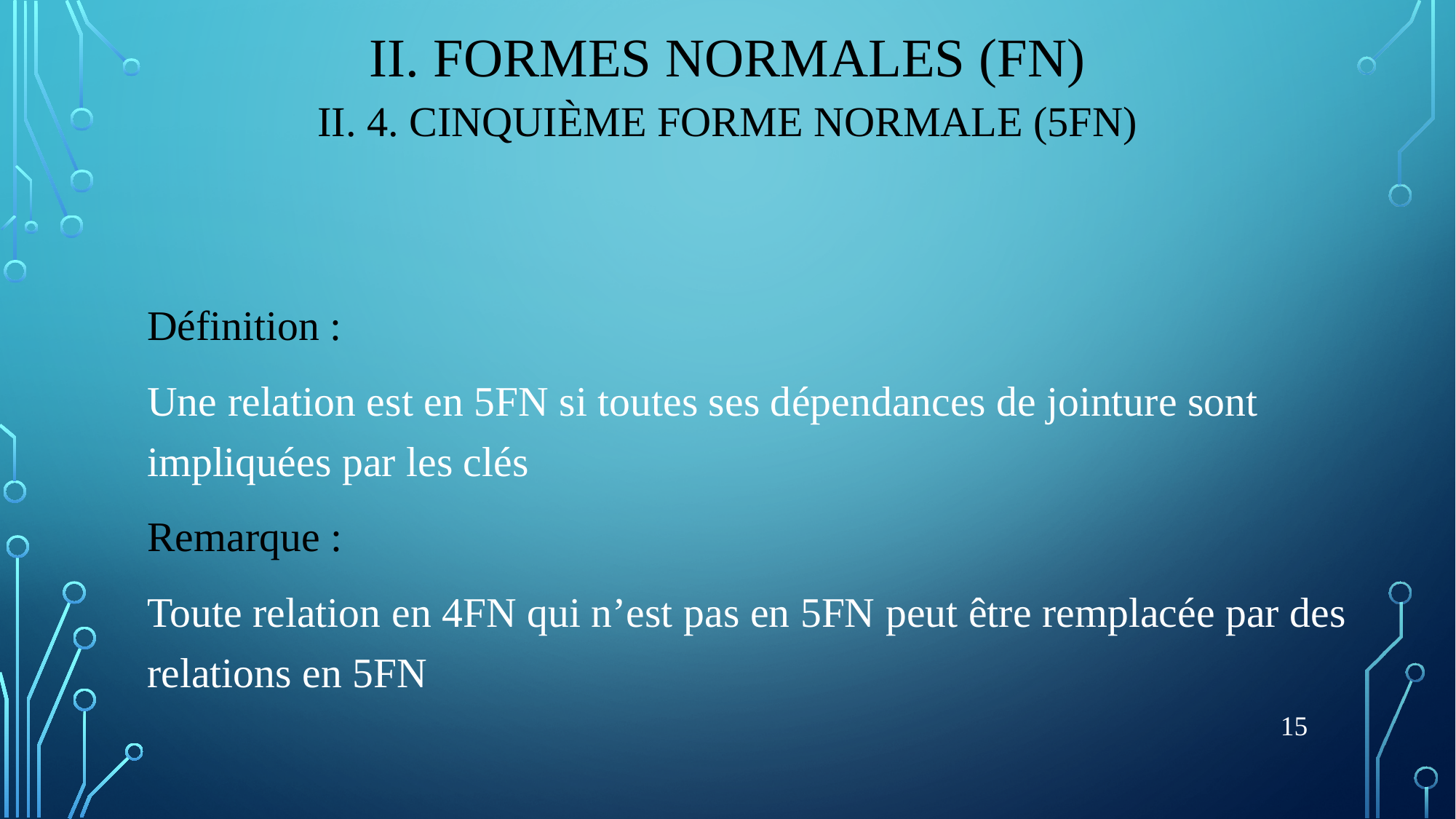

II. Formes normales (FN)
II. 4. Cinquième forme normale (5FN)
Définition :
Une relation est en 5FN si toutes ses dépendances de jointure sont impliquées par les clés
Remarque :
Toute relation en 4FN qui n’est pas en 5FN peut être remplacée par des relations en 5FN
15